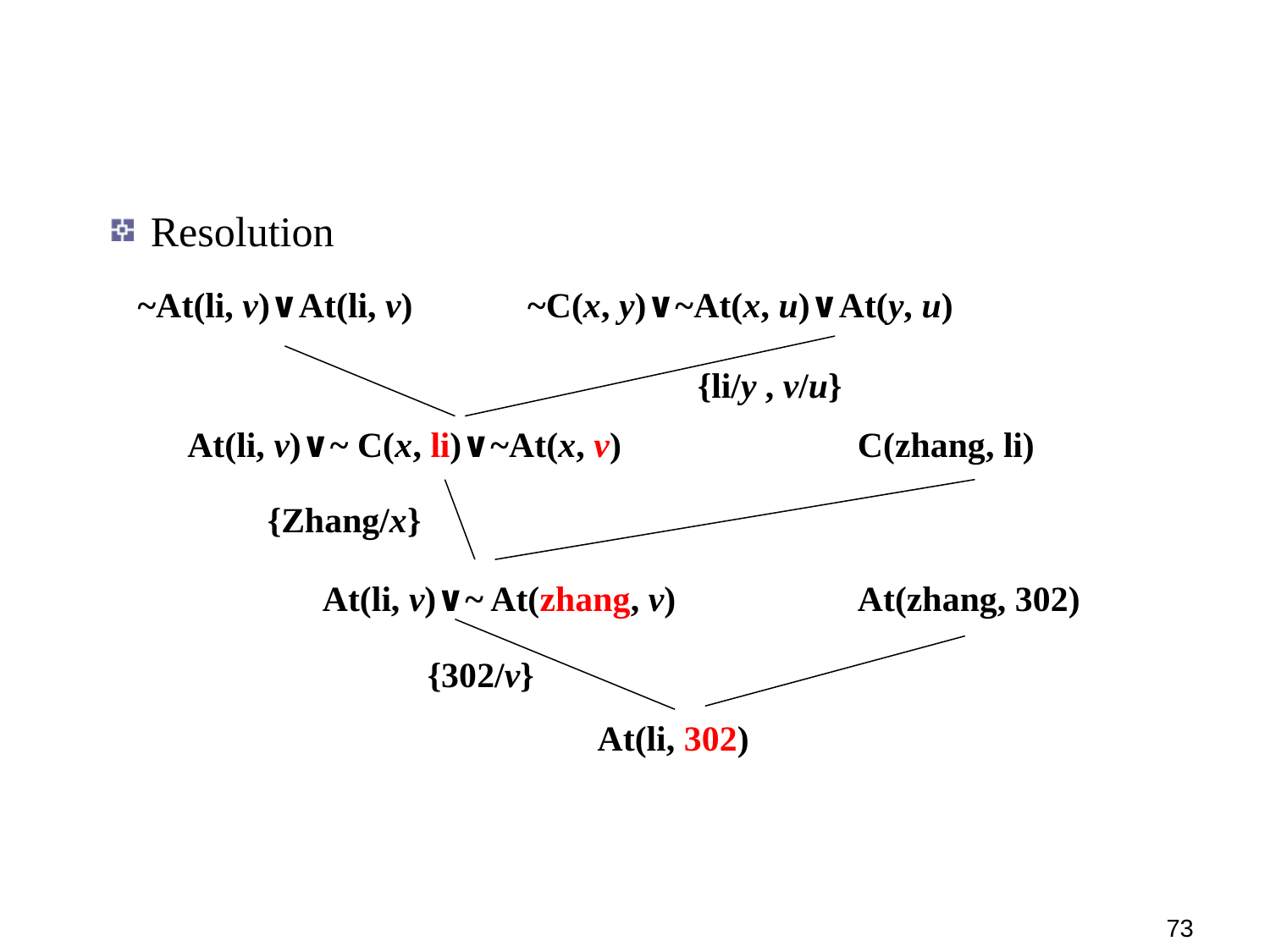

Resolution
~At(li, v)∨At(li, v)
~C(x, y)∨~At(x, u)∨At(y, u)

{li/y , v/u}
At(li, v)∨~ C(x, li)∨~At(x, v)
C(zhang, li)

{Zhang/x}
At(li, v)∨~ At(zhang, v)
At(zhang, 302)

{302/v}
At(li, 302)
73